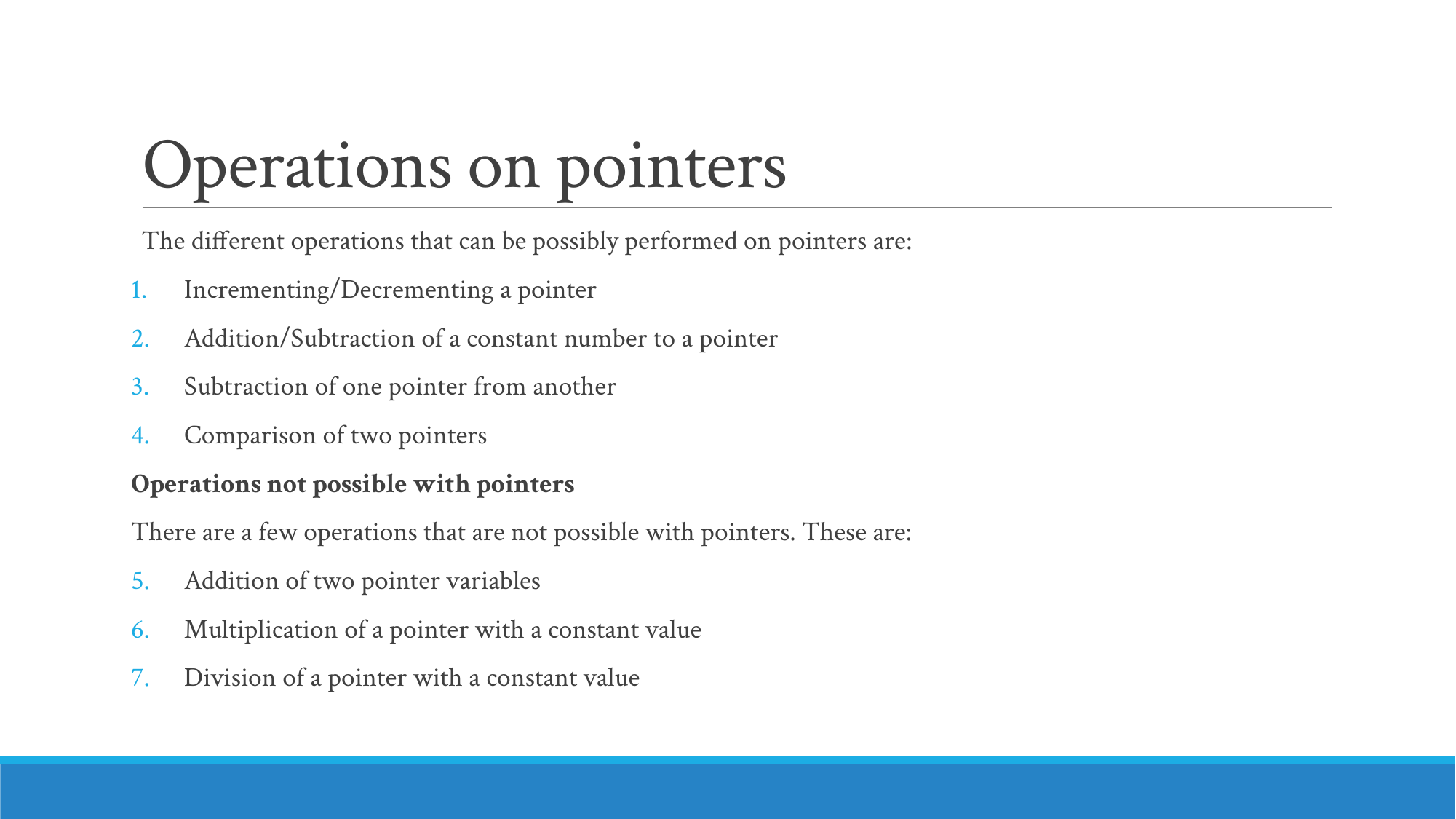

# Operations on pointers
The different operations that can be possibly performed on pointers are:
Incrementing/Decrementing a pointer
Addition/Subtraction of a constant number to a pointer
Subtraction of one pointer from another
Comparison of two pointers
Operations not possible with pointers
There are a few operations that are not possible with pointers. These are:
Addition of two pointer variables
Multiplication of a pointer with a constant value
Division of a pointer with a constant value